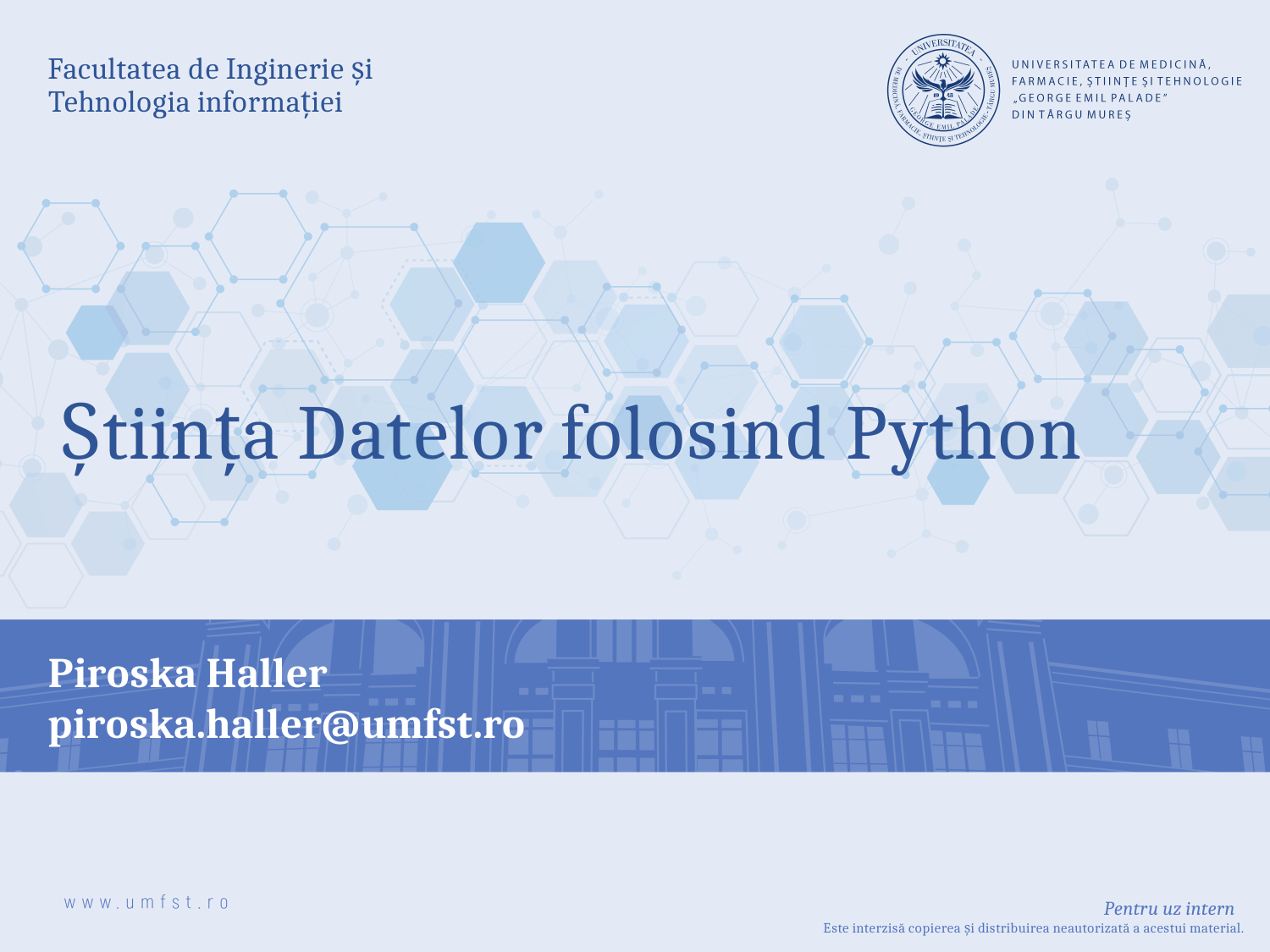

Facultatea de Inginerie și Tehnologia informației

# Știința Datelor folosind Python
Piroska Haller
piroska.haller@umfst.ro